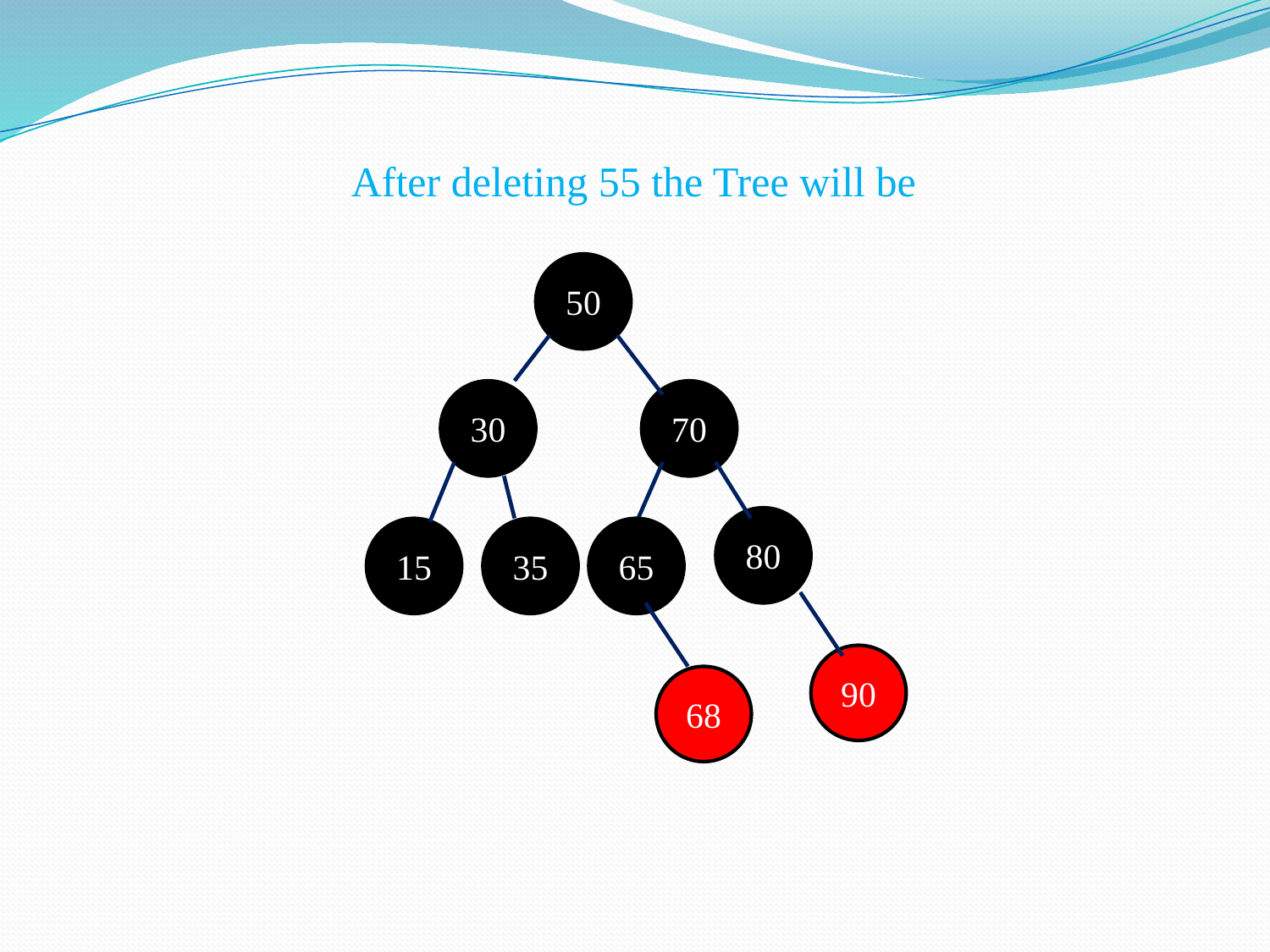

After deleting 55 the Tree will be
50
30
70
80
15
35
65
90
68